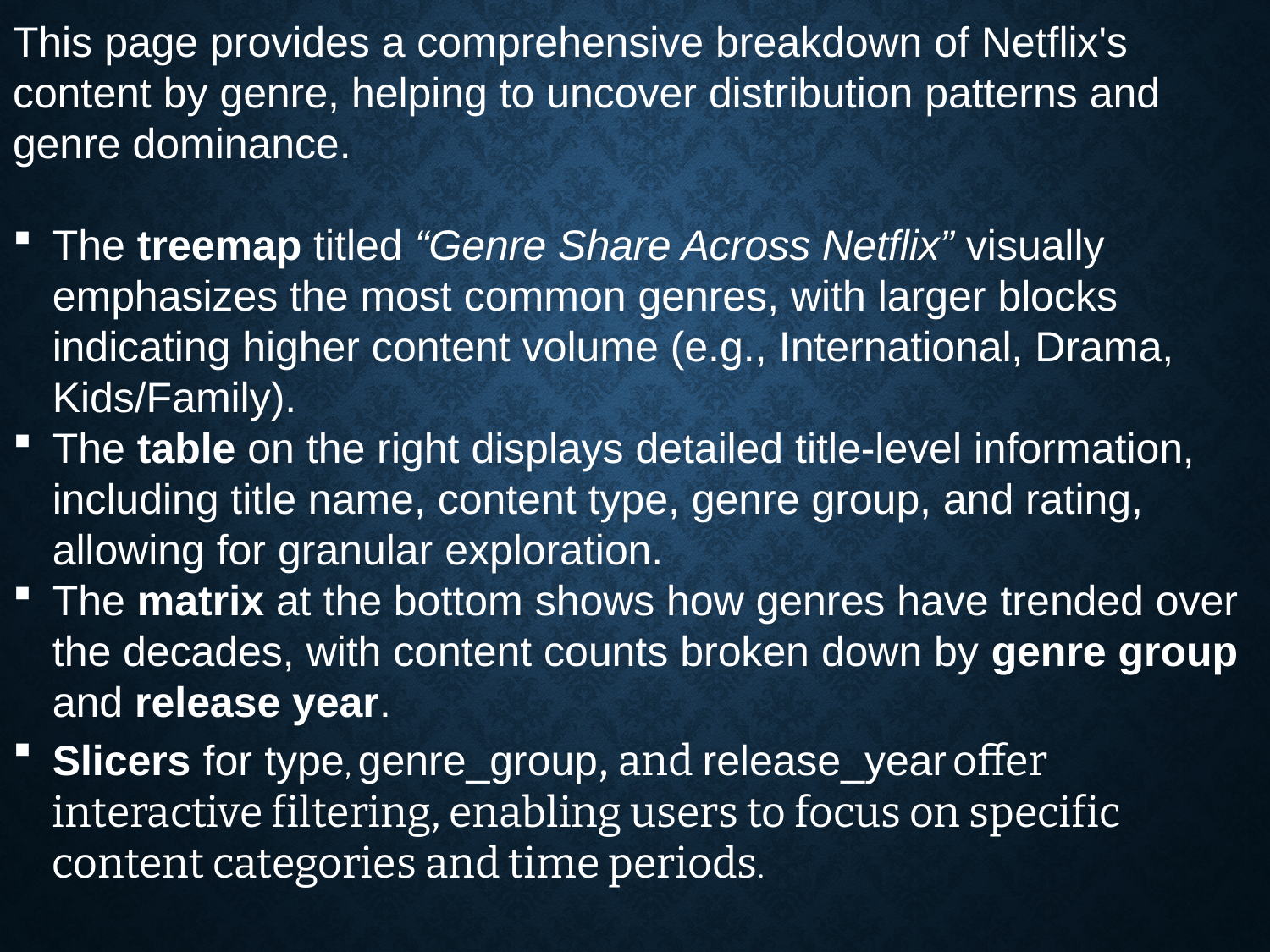

This page provides a comprehensive breakdown of Netflix's content by genre, helping to uncover distribution patterns and genre dominance.

The treemap titled “Genre Share Across Netflix” visually emphasizes the most common genres, with larger blocks indicating higher content volume (e.g., International, Drama, Kids/Family).
The table on the right displays detailed title-level information, including title name, content type, genre group, and rating, allowing for granular exploration.
The matrix at the bottom shows how genres have trended over the decades, with content counts broken down by genre group and release year.
Slicers for type, genre_group, and release_year offer interactive filtering, enabling users to focus on specific content categories and time periods.